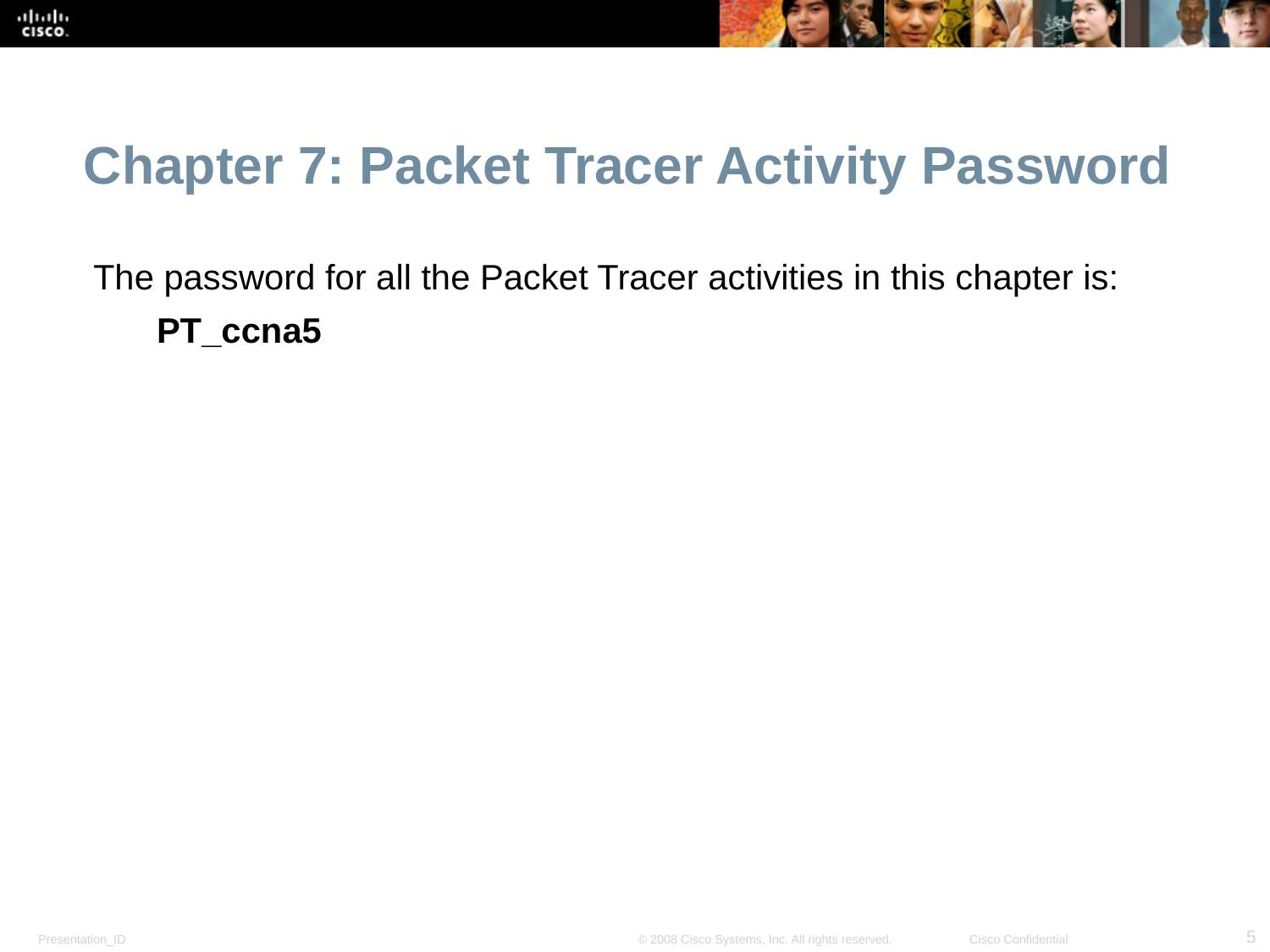

Chapter 7: Packet Tracer Activity Password
The password for all the Packet Tracer activities in this chapter is:
PT_ccna5